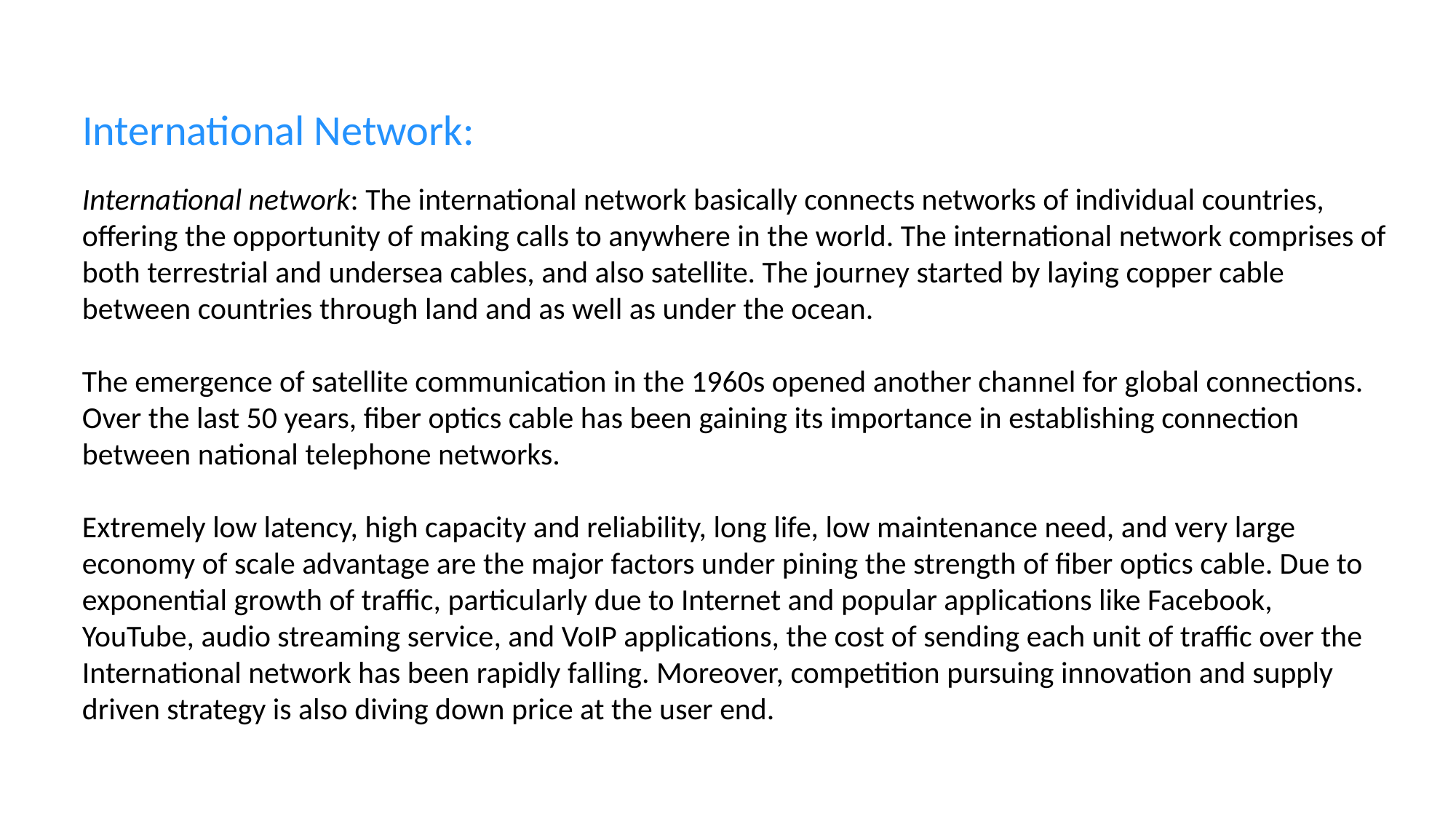

# International Network:
International network: The international network basically connects networks of individual countries, offering the opportunity of making calls to anywhere in the world. The international network comprises of both terrestrial and undersea cables, and also satellite. The journey started by laying copper cable between countries through land and as well as under the ocean.

The emergence of satellite communication in the 1960s opened another channel for global connections. Over the last 50 years, fiber optics cable has been gaining its importance in establishing connection between national telephone networks.

Extremely low latency, high capacity and reliability, long life, low maintenance need, and very large economy of scale advantage are the major factors under pining the strength of fiber optics cable. Due to exponential growth of traffic, particularly due to Internet and popular applications like Facebook, YouTube, audio streaming service, and VoIP applications, the cost of sending each unit of traffic over the International network has been rapidly falling. Moreover, competition pursuing innovation and supply driven strategy is also diving down price at the user end.